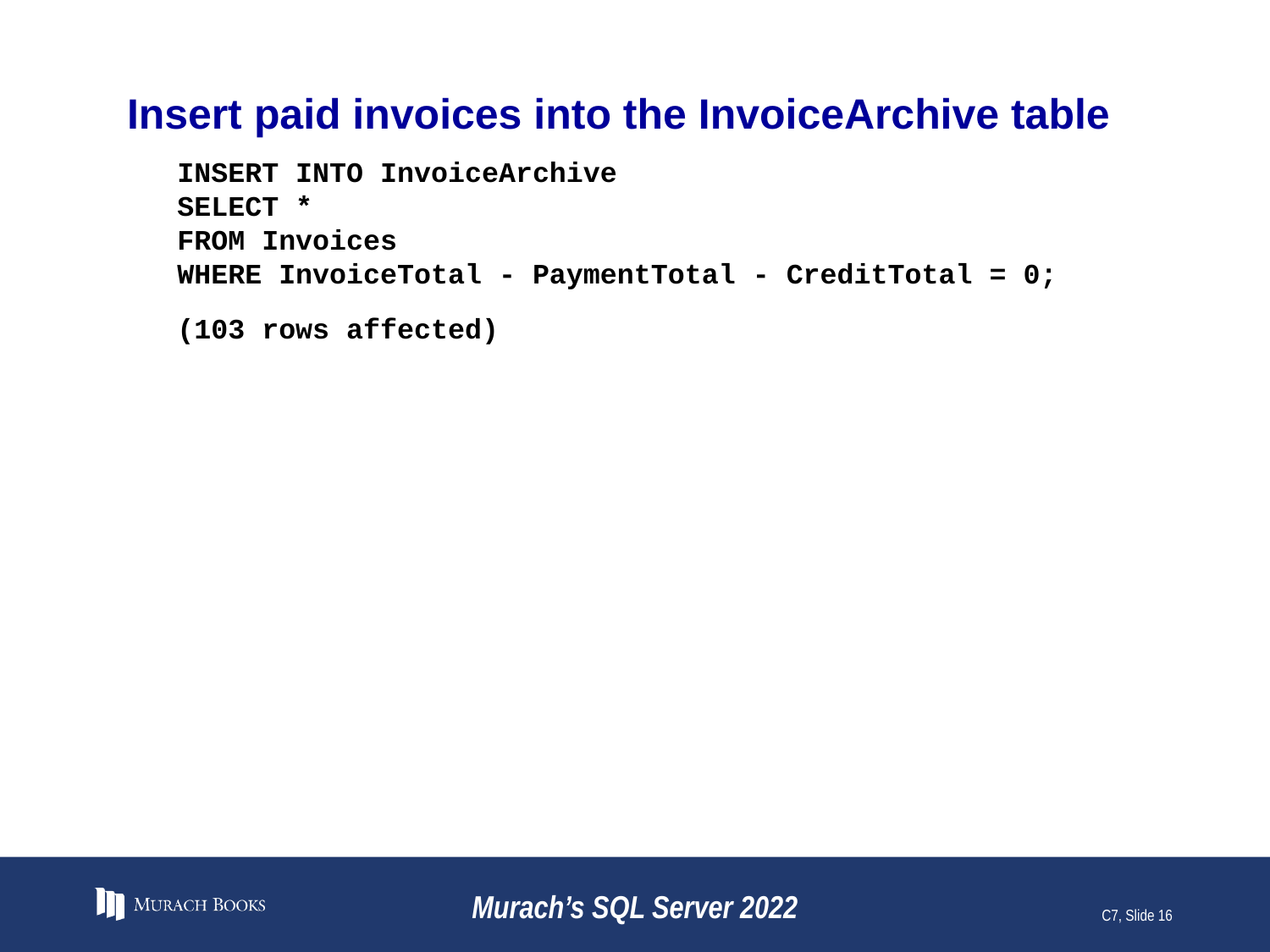

# Insert paid invoices into the InvoiceArchive table
INSERT INTO InvoiceArchive
SELECT *
FROM Invoices
WHERE InvoiceTotal - PaymentTotal - CreditTotal = 0;
(103 rows affected)

Murach’s SQL Server 2022

C7, Slide 16